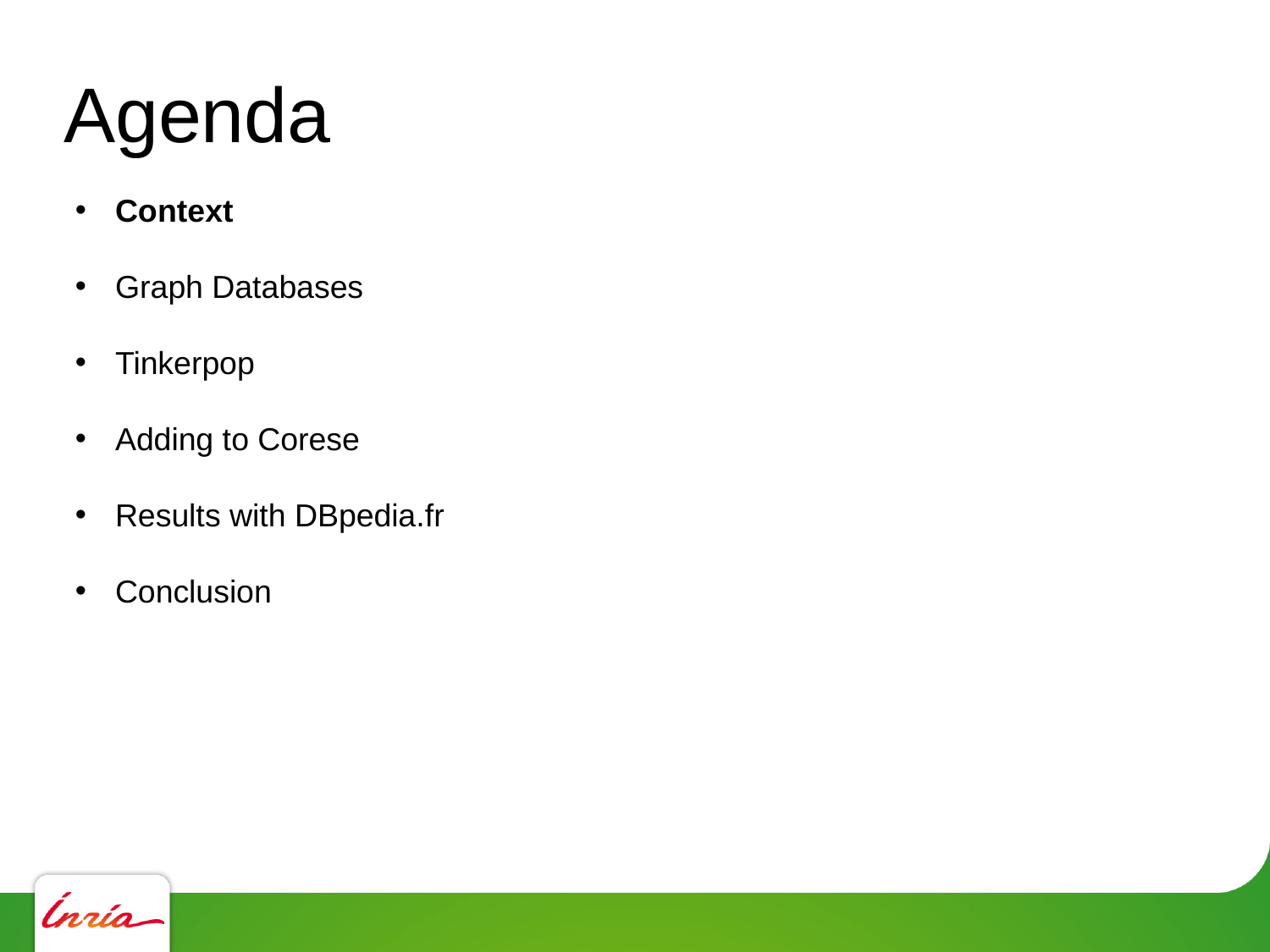

# Agenda
Context

Graph Databases

Tinkerpop

Adding to Corese

Results with DBpedia.fr

Conclusion